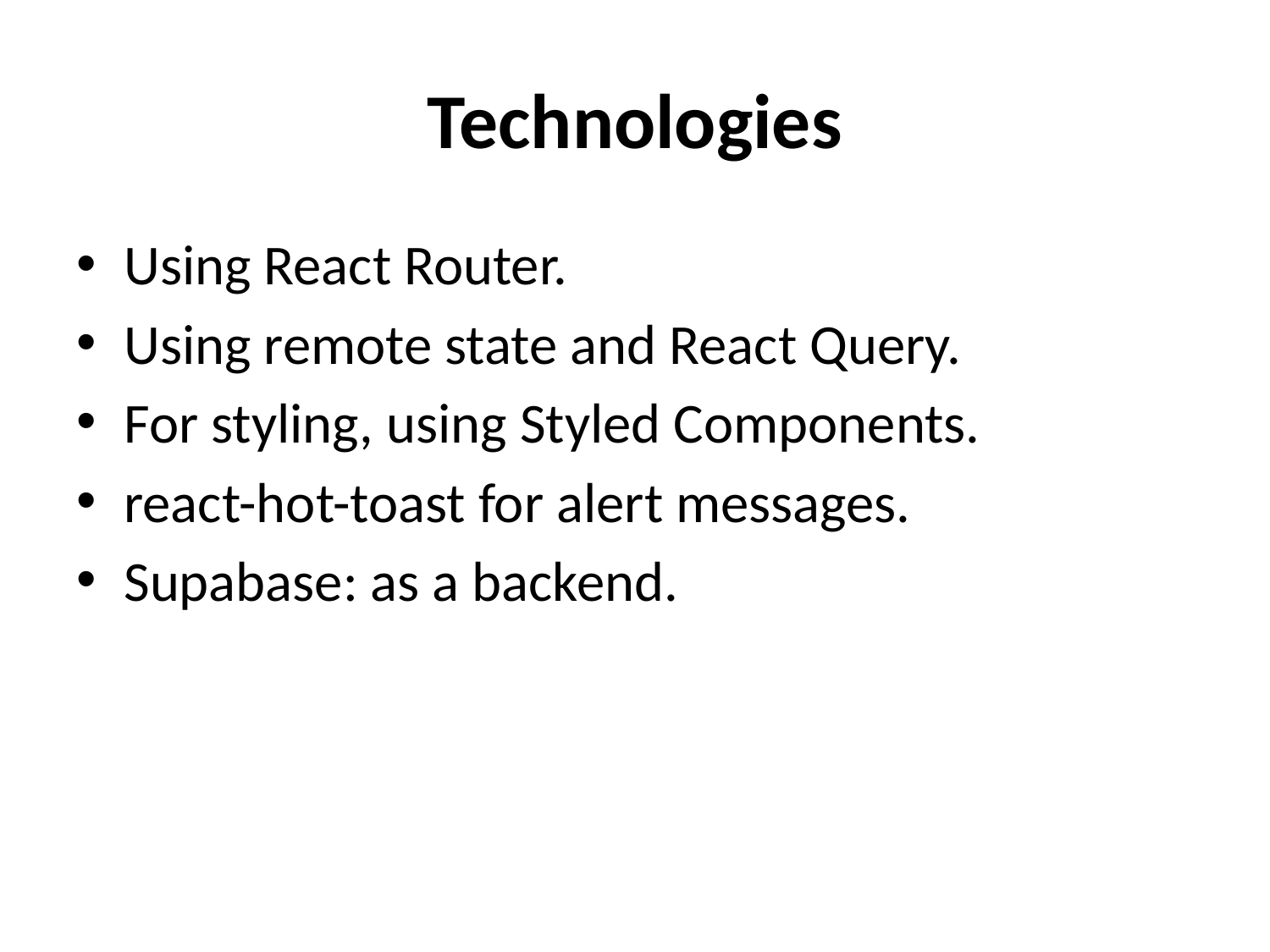

# Technologies
Using React Router.
Using remote state and React Query.
For styling, using Styled Components.
react-hot-toast for alert messages.
Supabase: as a backend.